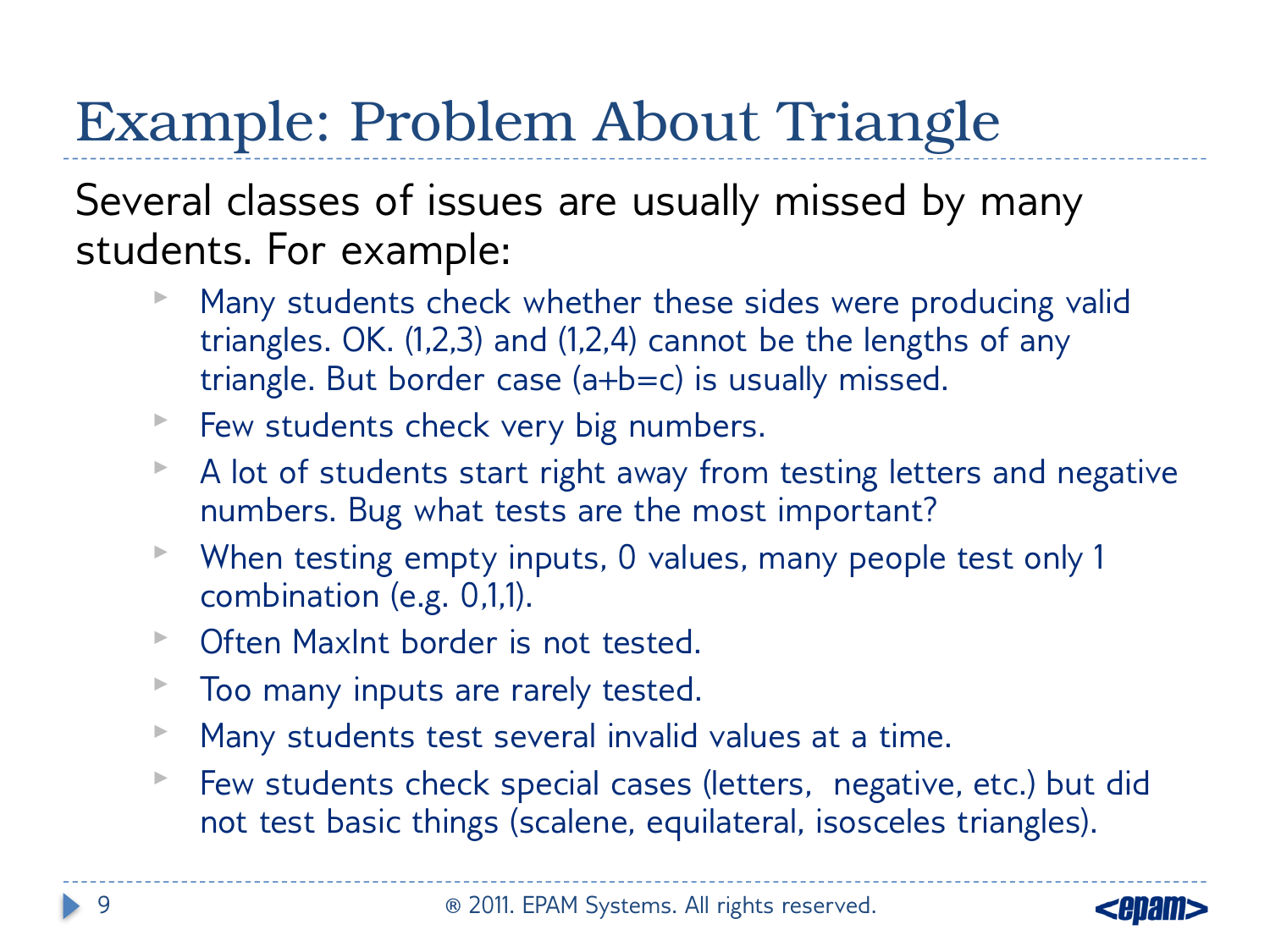

# Example: Problem About Triangle
Several classes of issues are usually missed by many students. For example:
Many students check whether these sides were producing valid triangles. OK. (1,2,3) and (1,2,4) cannot be the lengths of any triangle. But border case (a+b=c) is usually missed.
Few students check very big numbers.
A lot of students start right away from testing letters and negative numbers. Bug what tests are the most important?
When testing empty inputs, 0 values, many people test only 1 combination (e.g. 0,1,1).
Often MaxInt border is not tested.
Too many inputs are rarely tested.
Many students test several invalid values at a time.
Few students check special cases (letters,  negative, etc.) but did not test basic things (scalene, equilateral, isosceles triangles).

9
® 2011. EPAM Systems. All rights reserved.